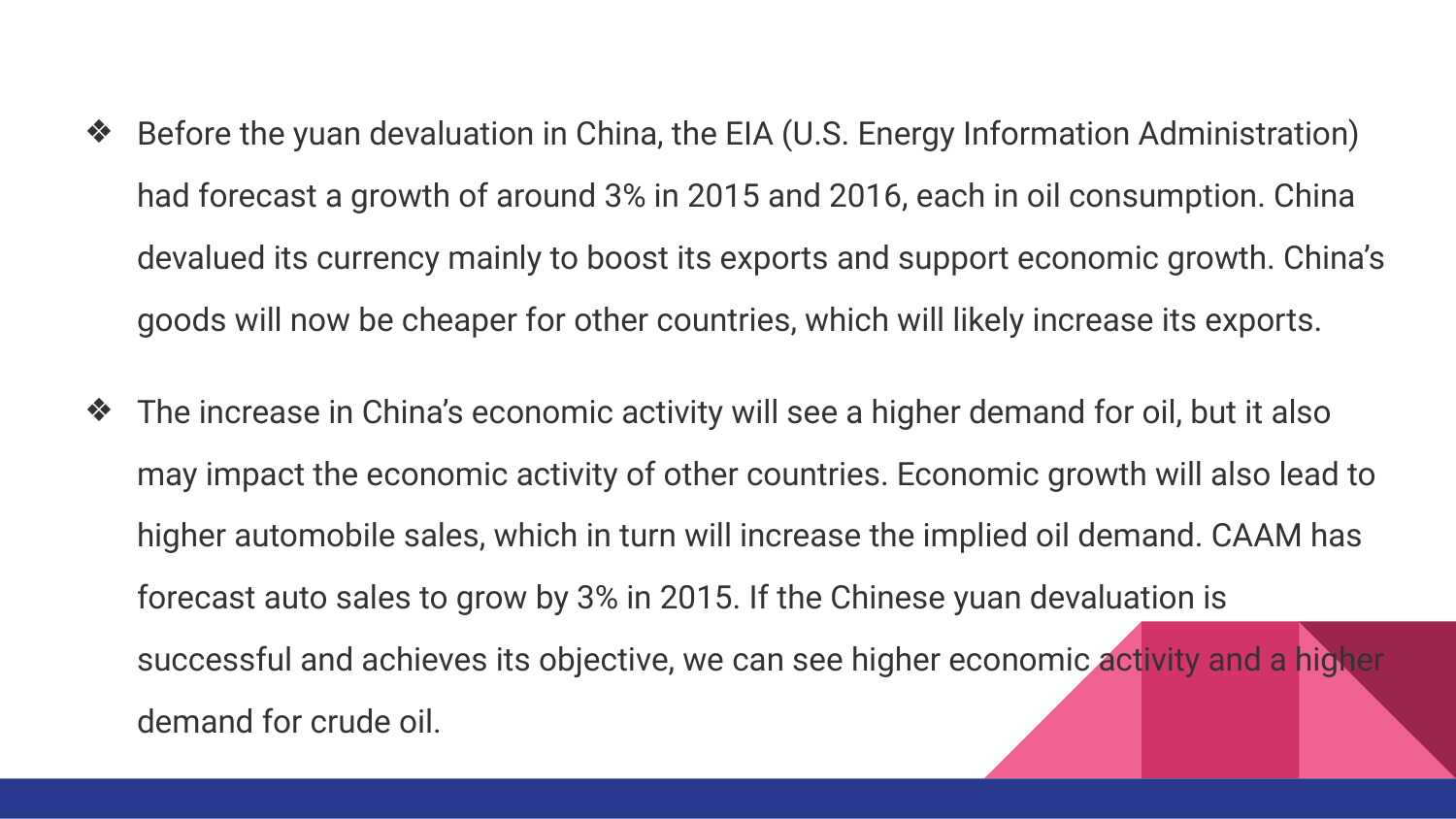

Before the yuan devaluation in China, the EIA (U.S. Energy Information Administration) had forecast a growth of around 3% in 2015 and 2016, each in oil consumption. China devalued its currency mainly to boost its exports and support economic growth. China’s goods will now be cheaper for other countries, which will likely increase its exports.
The increase in China’s economic activity will see a higher demand for oil, but it also may impact the economic activity of other countries. Economic growth will also lead to higher automobile sales, which in turn will increase the implied oil demand. CAAM has forecast auto sales to grow by 3% in 2015. If the Chinese yuan devaluation is successful and achieves its objective, we can see higher economic activity and a higher demand for crude oil.